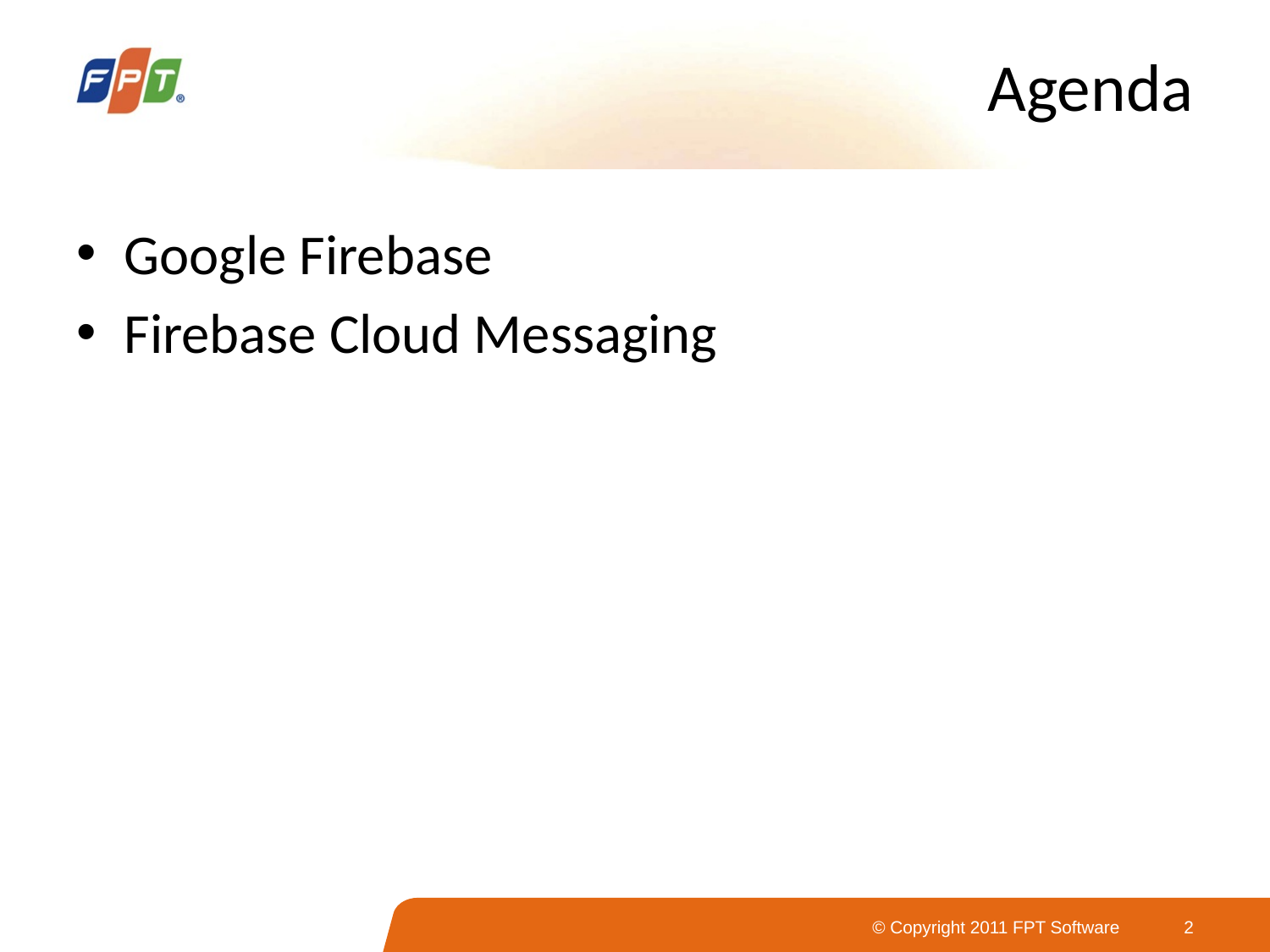

# Agenda
Google Firebase
Firebase Cloud Messaging